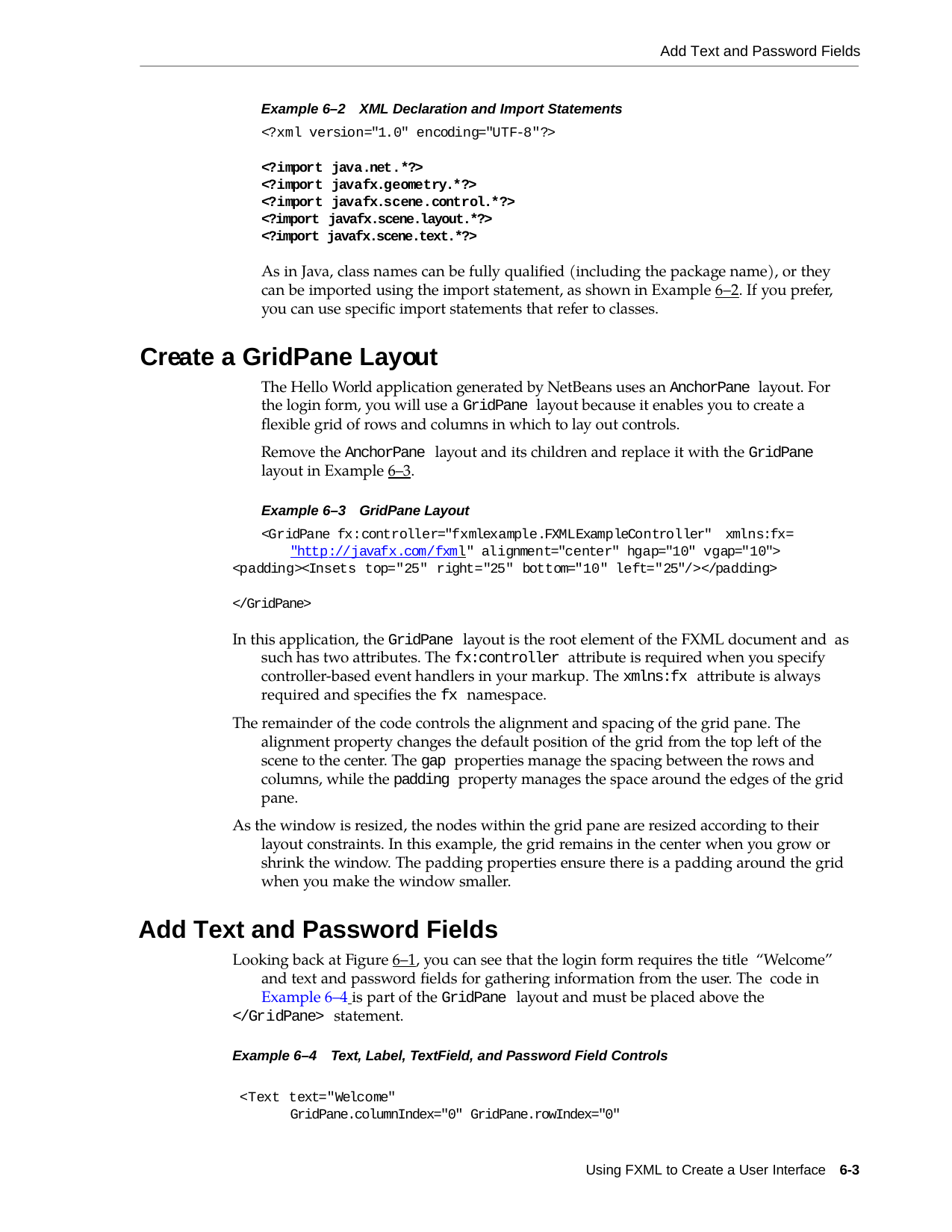

Add Text and Password Fields

Example 6–2 XML Declaration and Import Statements
<?xml version="1.0" encoding="UTF-8"?>

<?import java.net.*?>
<?import javafx.geometry.*?>
<?import javafx.scene.control.*?>
<?import javafx.scene.layout.*?>
<?import javafx.scene.text.*?>

As in Java, class names can be fully qualified (including the package name), or they  can be imported using the import statement, as shown in Example 6–2. If you prefer,  you can use specific import statements that refer to classes.

Create a GridPane Layout
The Hello World application generated by NetBeans uses an AnchorPane layout. For  the login form, you will use a GridPane layout because it enables you to create a  flexible grid of rows and columns in which to lay out controls.
Remove the AnchorPane layout and its children and replace it with the GridPane
layout in Example 6–3.

Example 6–3 GridPane Layout
<GridPane fx:controller="fxmlexample.FXMLExampleController"  xmlns:fx="http://javafx.com/fxml" alignment="center" hgap="10" vgap="10">
<padding><Insets top="25" right="25" bottom="10" left="25"/></padding>

</GridPane>

In this application, the GridPane layout is the root element of the FXML document and  as such has two attributes. The fx:controller attribute is required when you specify  controller-based event handlers in your markup. The xmlns:fx attribute is always  required and specifies the fx namespace.
The remainder of the code controls the alignment and spacing of the grid pane. The  alignment property changes the default position of the grid from the top left of the  scene to the center. The gap properties manage the spacing between the rows and  columns, while the padding property manages the space around the edges of the grid  pane.
As the window is resized, the nodes within the grid pane are resized according to their  layout constraints. In this example, the grid remains in the center when you grow or  shrink the window. The padding properties ensure there is a padding around the grid  when you make the window smaller.

Add Text and Password Fields
Looking back at Figure 6–1, you can see that the login form requires the title  “Welcome” and text and password fields for gathering information from the user. The  code in Example 6–4 is part of the GridPane layout and must be placed above the
</GridPane> statement.

Example 6–4 Text, Label, TextField, and Password Field Controls

<Text text="Welcome"
GridPane.columnIndex="0" GridPane.rowIndex="0"

Using FXML to Create a User Interface 6-3